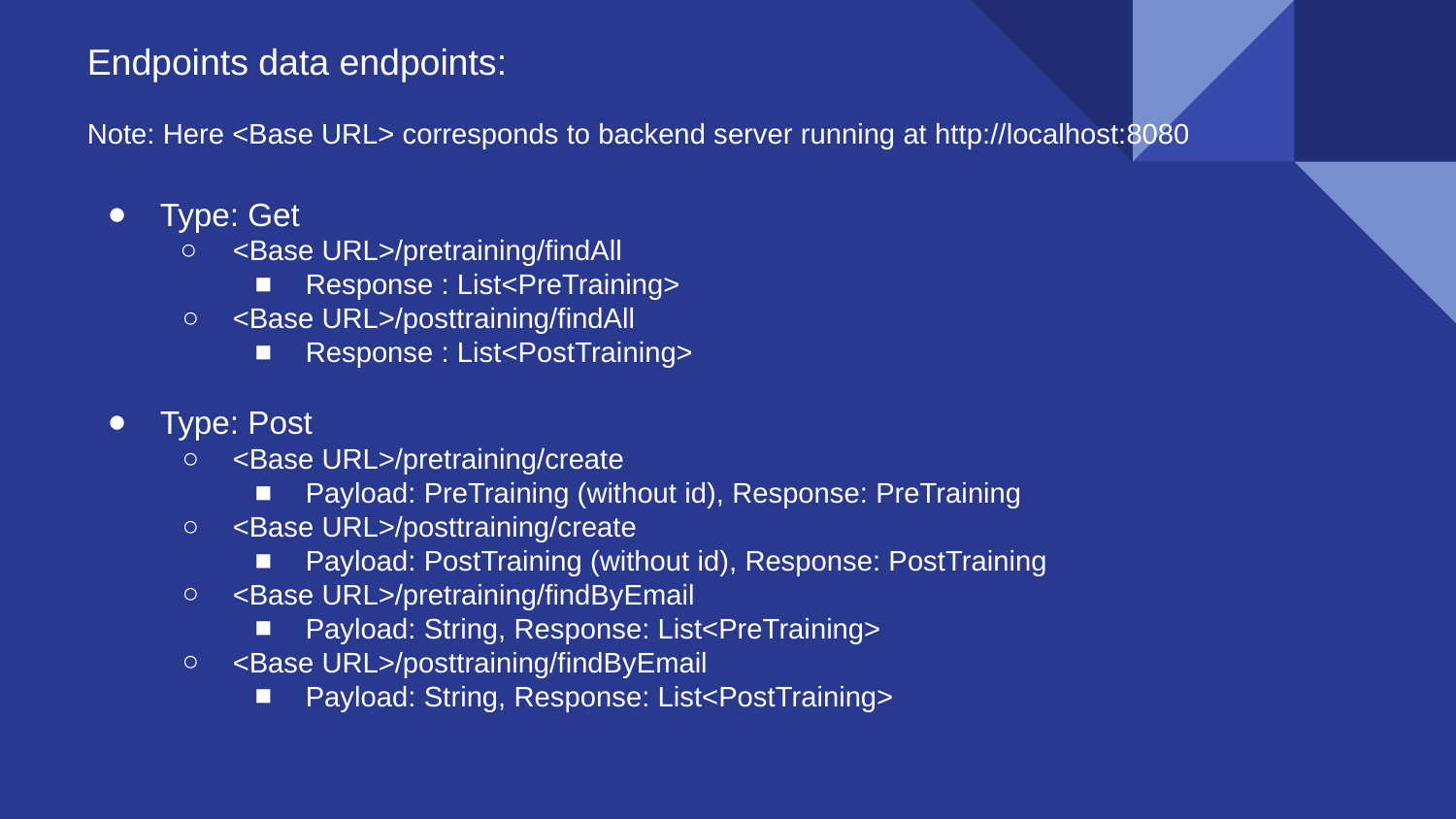

Endpoints data endpoints:

Note: Here <Base URL> corresponds to backend server running at http://localhost:8080

Type: Get
<Base URL>/pretraining/findAll
Response : List<PreTraining>
<Base URL>/posttraining/findAll
Response : List<PostTraining>

Type: Post
<Base URL>/pretraining/create
Payload: PreTraining (without id), Response: PreTraining
<Base URL>/posttraining/create
Payload: PostTraining (without id), Response: PostTraining
<Base URL>/pretraining/findByEmail
Payload: String, Response: List<PreTraining>
<Base URL>/posttraining/findByEmail
Payload: String, Response: List<PostTraining>